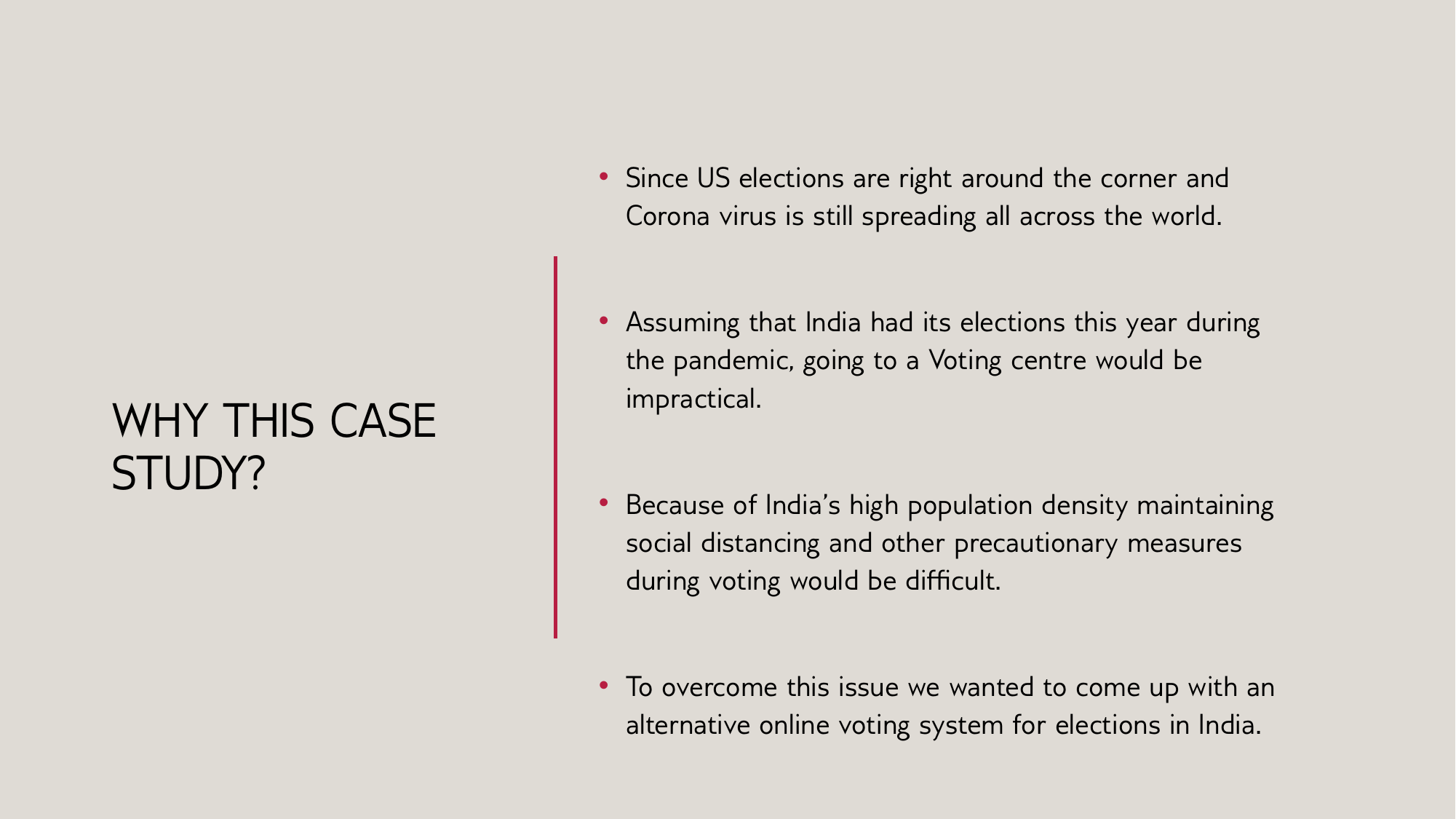

# Why this case study?
Since US elections are right around the corner and Corona virus is still spreading all across the world.

Assuming that India had its elections this year during the pandemic, going to a Voting centre would be impractical.

Because of India’s high population density maintaining social distancing and other precautionary measures during voting would be difficult.

To overcome this issue we wanted to come up with an alternative online voting system for elections in India.